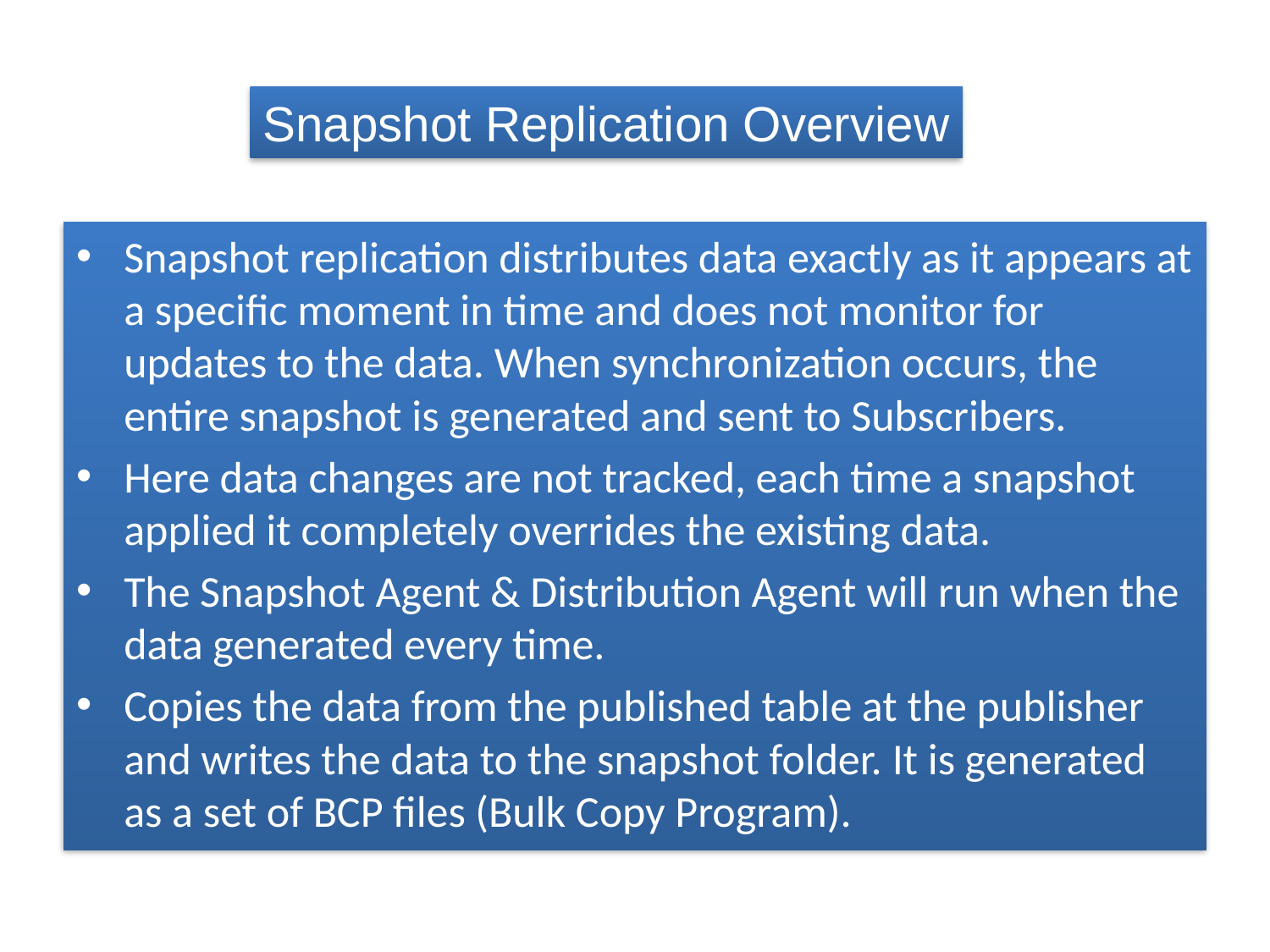

Snapshot Replication Overview
Snapshot replication distributes data exactly as it appears at a specific moment in time and does not monitor for updates to the data. When synchronization occurs, the entire snapshot is generated and sent to Subscribers.
Here data changes are not tracked, each time a snapshot applied it completely overrides the existing data.
The Snapshot Agent & Distribution Agent will run when the data generated every time.
Copies the data from the published table at the publisher and writes the data to the snapshot folder. It is generated as a set of BCP files (Bulk Copy Program).